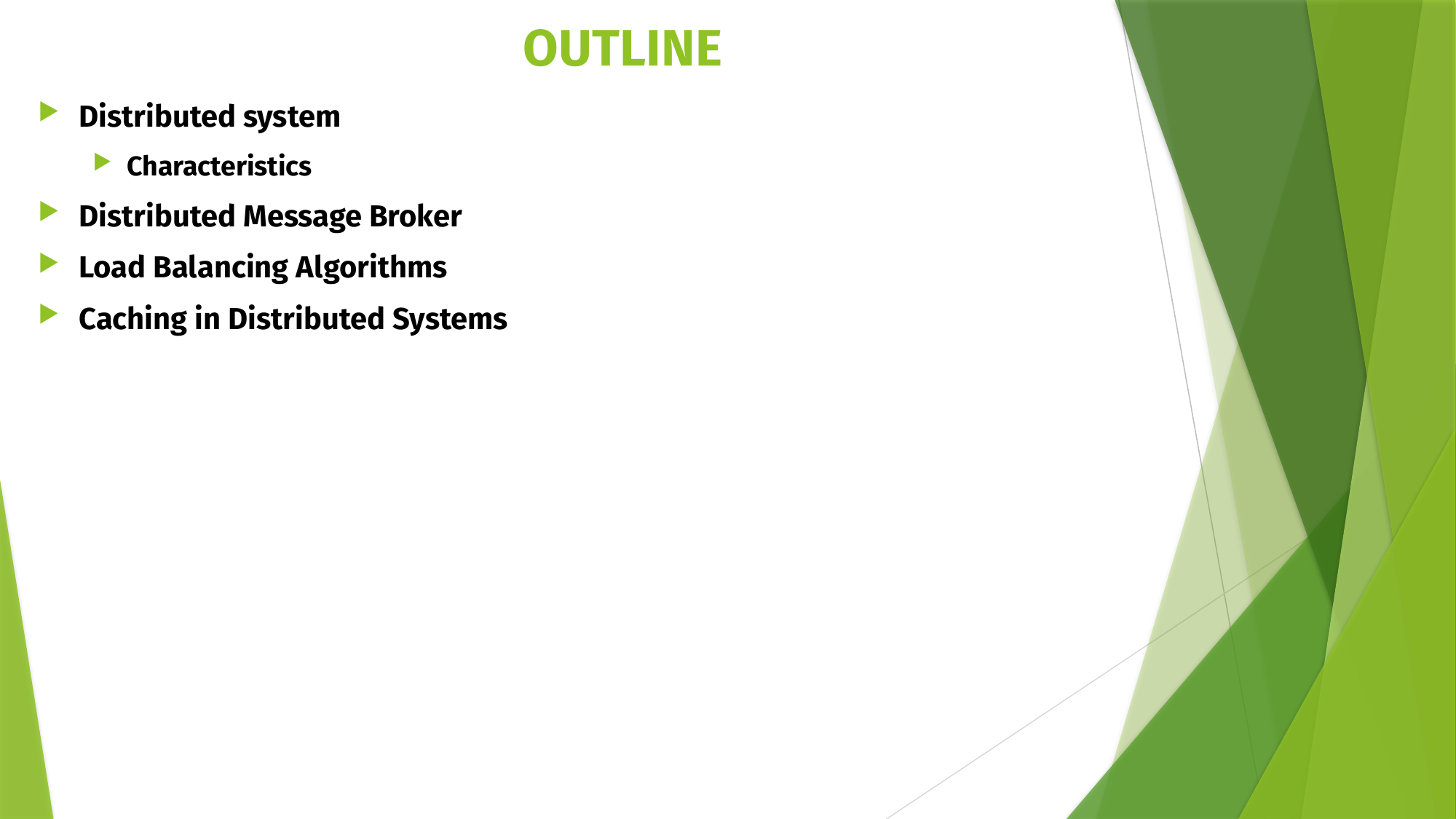

# OUTLINE
Distributed system
Characteristics
Distributed Message Broker
Load Balancing Algorithms
Caching in Distributed Systems